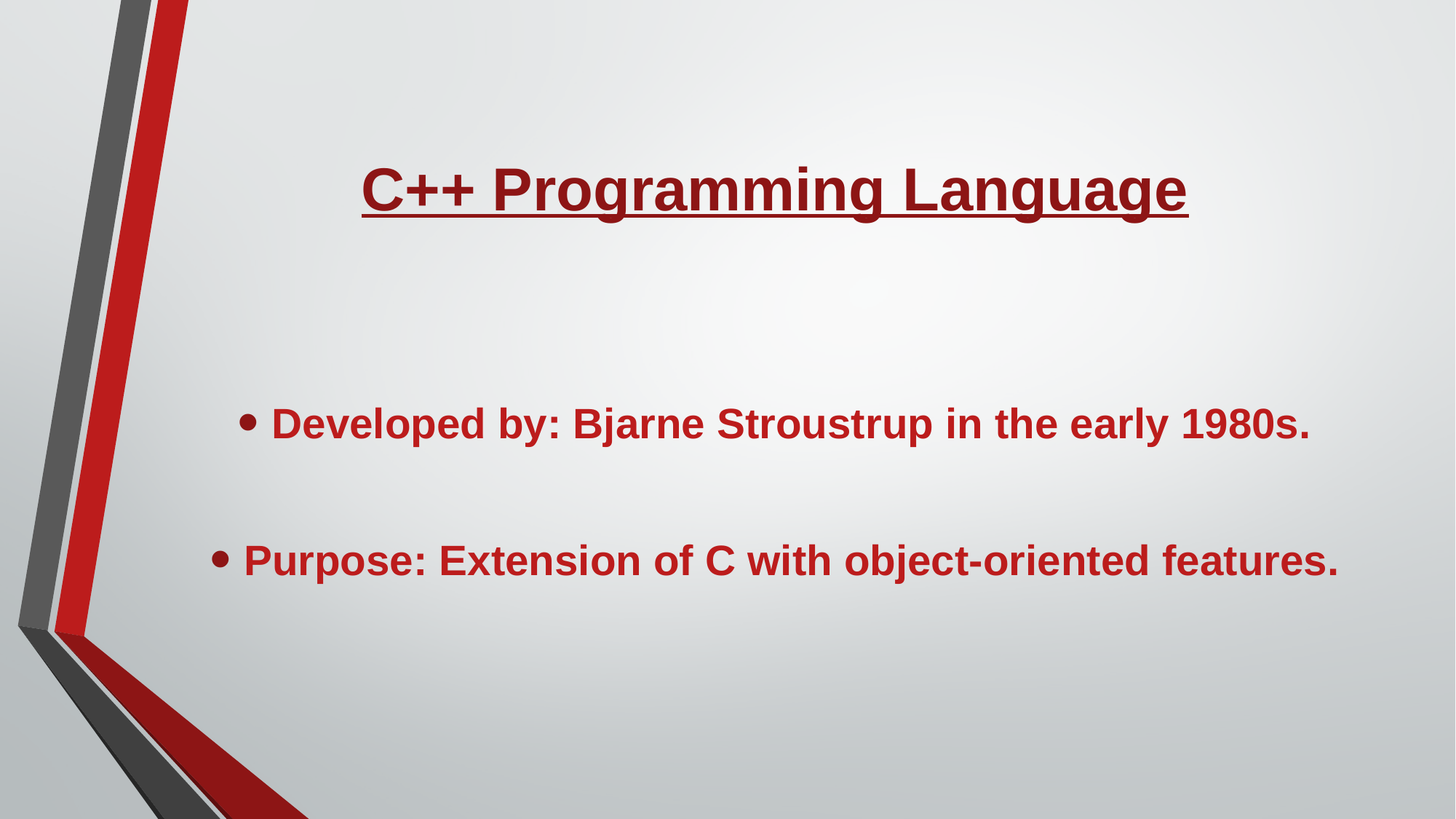

# C++ Programming Language

Developed by: Bjarne Stroustrup in the early 1980s.

Purpose: Extension of C with object-oriented features.